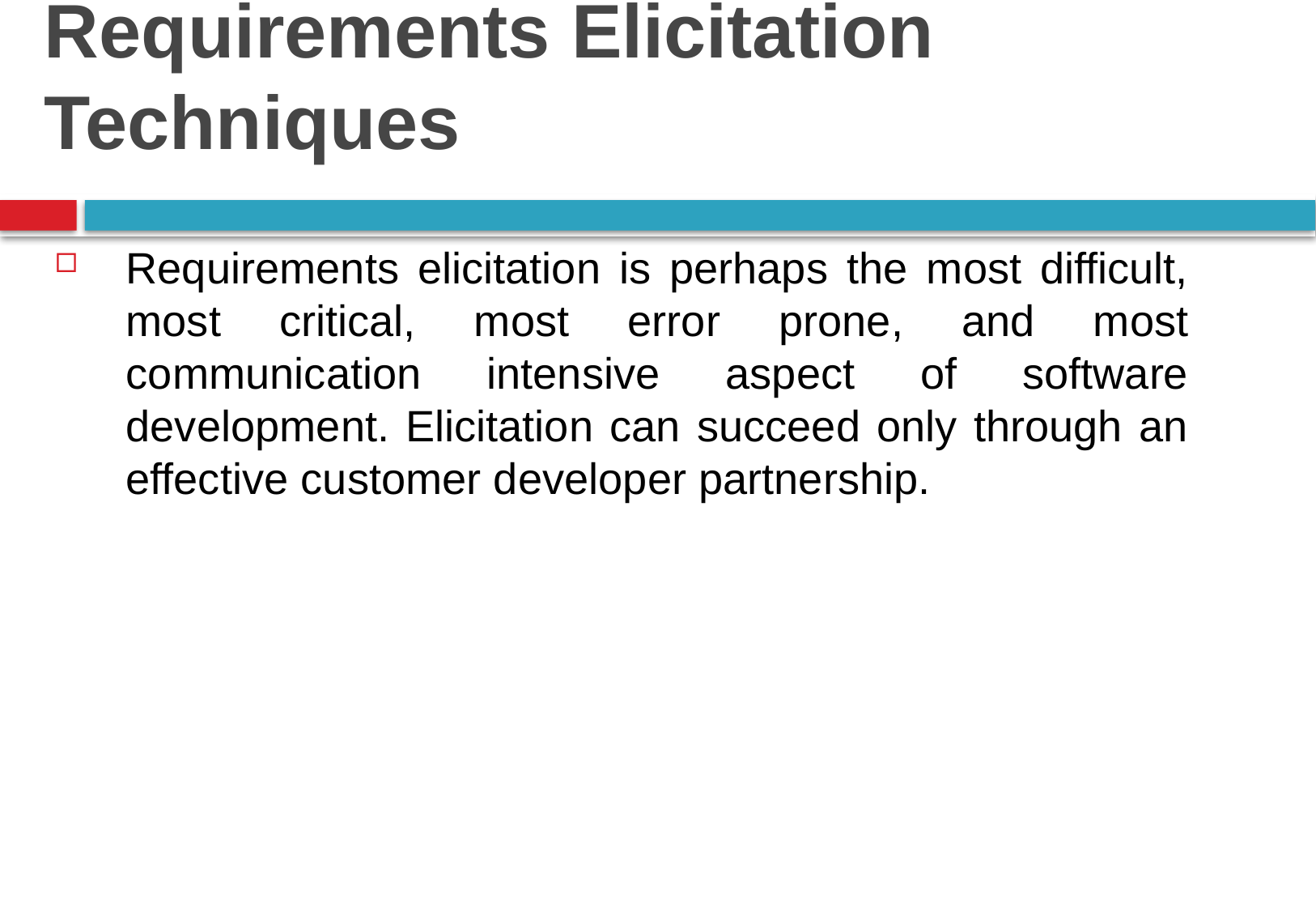

Requirements Elicitation Techniques
Requirements elicitation is perhaps the most difficult, most critical, most error prone, and most communication intensive aspect of software development. Elicitation can succeed only through an effective customer developer partnership.